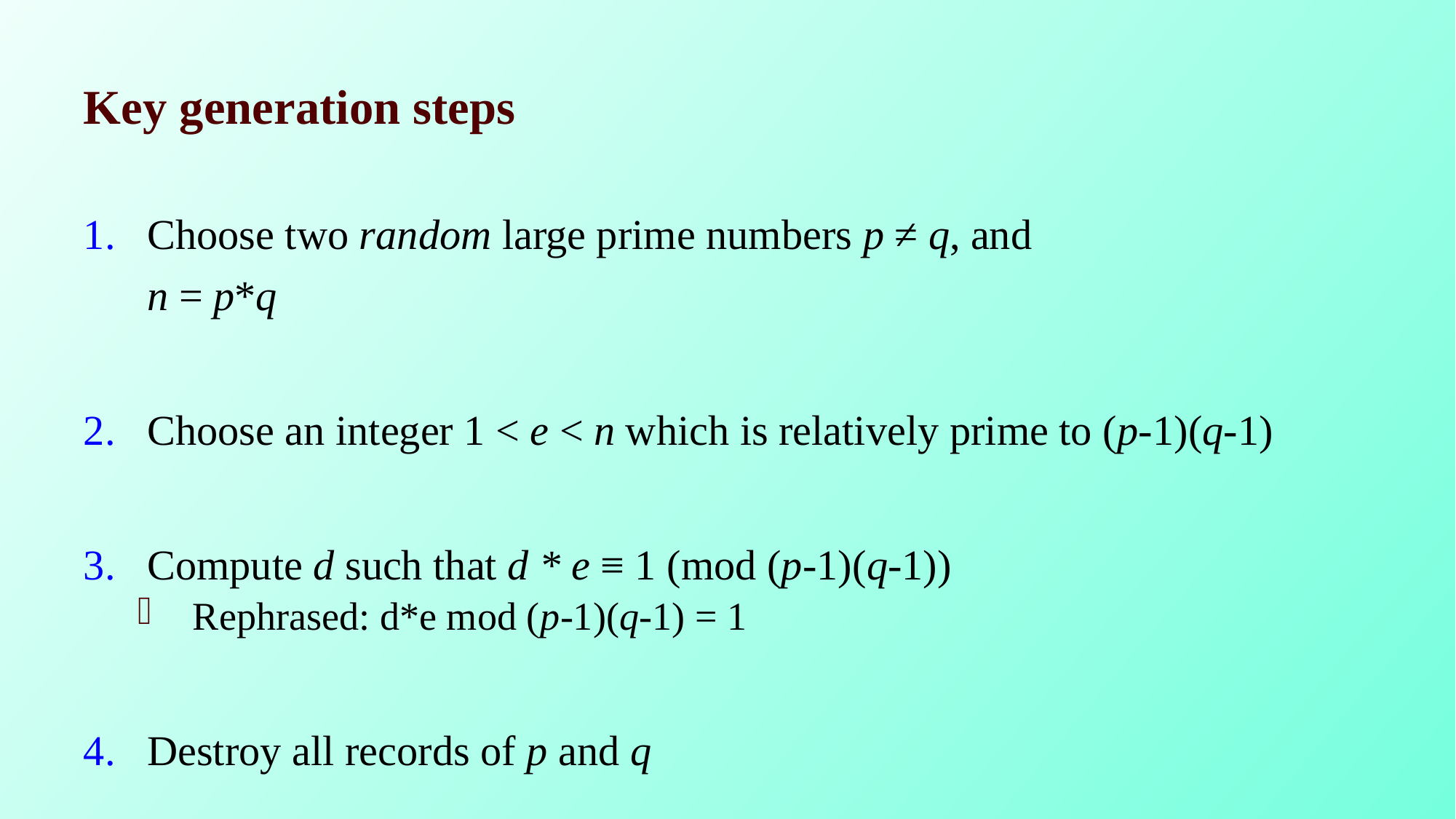

# Key generation steps
Choose two random large prime numbers p ≠ q, and
n = p*q

Choose an integer 1 < e < n which is relatively prime to (p-1)(q-1)

Compute d such that d * e ≡ 1 (mod (p-1)(q-1))
Rephrased: d*e mod (p-1)(q-1) = 1

Destroy all records of p and q
70